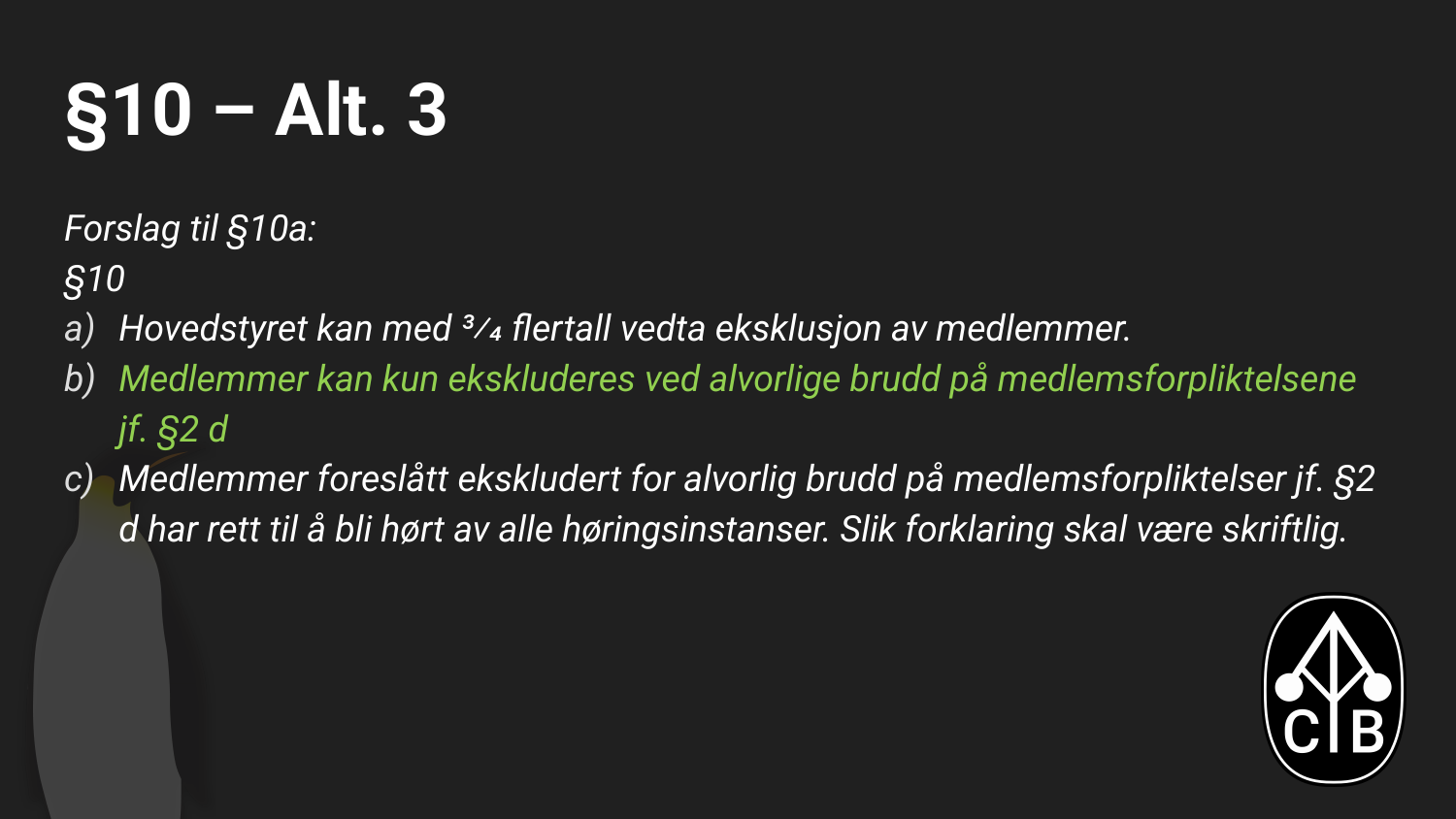

# §10 – Alt. 3
Forslag til §10a:
§10
Hovedstyret kan med 3⁄4 flertall vedta eksklusjon av medlemmer.
Medlemmer kan kun ekskluderes ved alvorlige brudd på medlemsforpliktelsene jf. §2 d
Medlemmer foreslått ekskludert for alvorlig brudd på medlemsforpliktelser jf. §2 d har rett til å bli hørt av alle høringsinstanser. Slik forklaring skal være skriftlig.